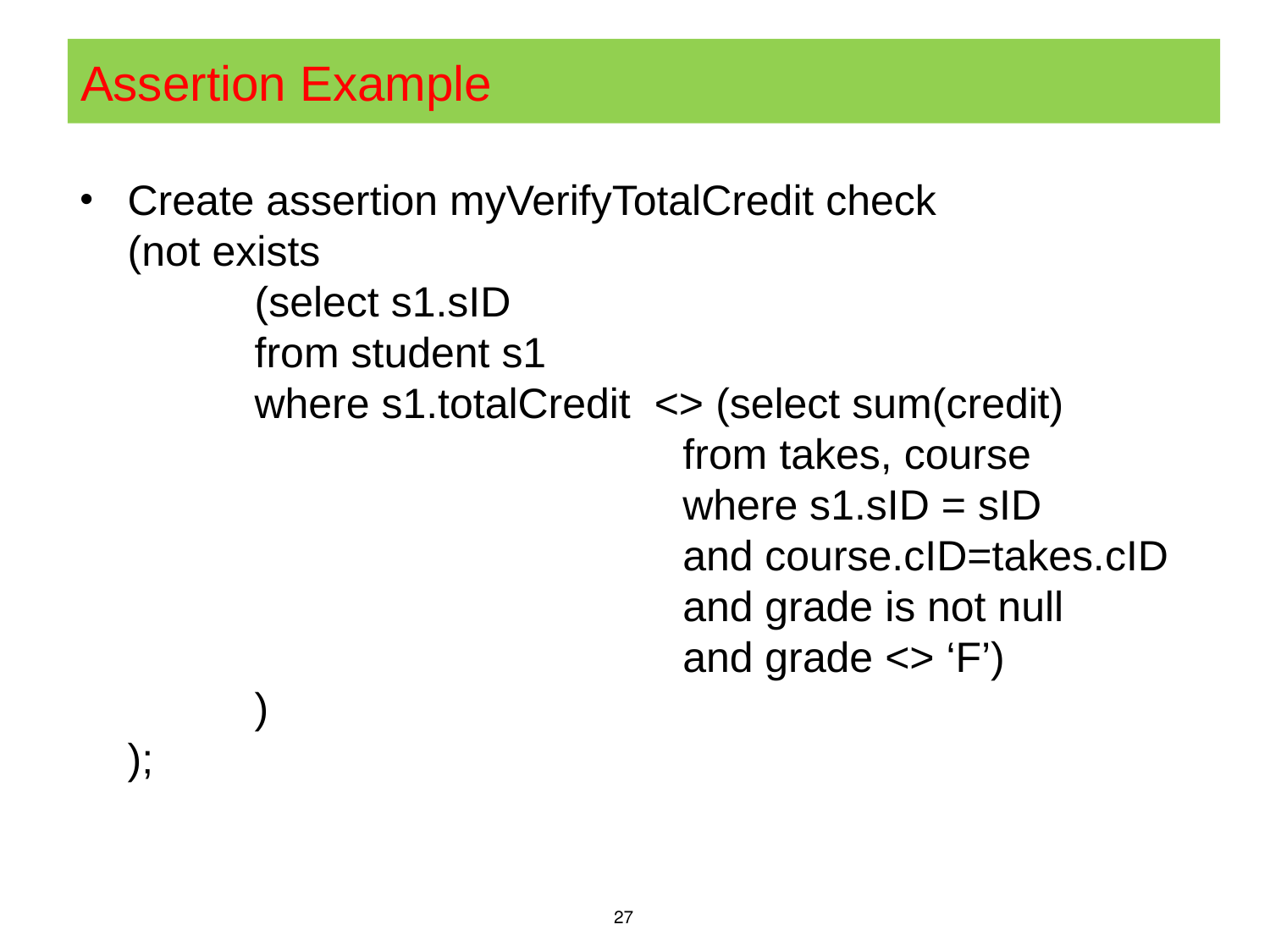

# Assertion Example
Create assertion myVerifyTotalCredit check
(not exists
	(select s1.sID
	from student s1
	where s1.totalCredit  <> (select sum(credit)
				    from takes, course
				    where s1.sID = sID
				    and course.cID=takes.cID
				    and grade is not null
				    and grade <> ‘F’)
	)
);